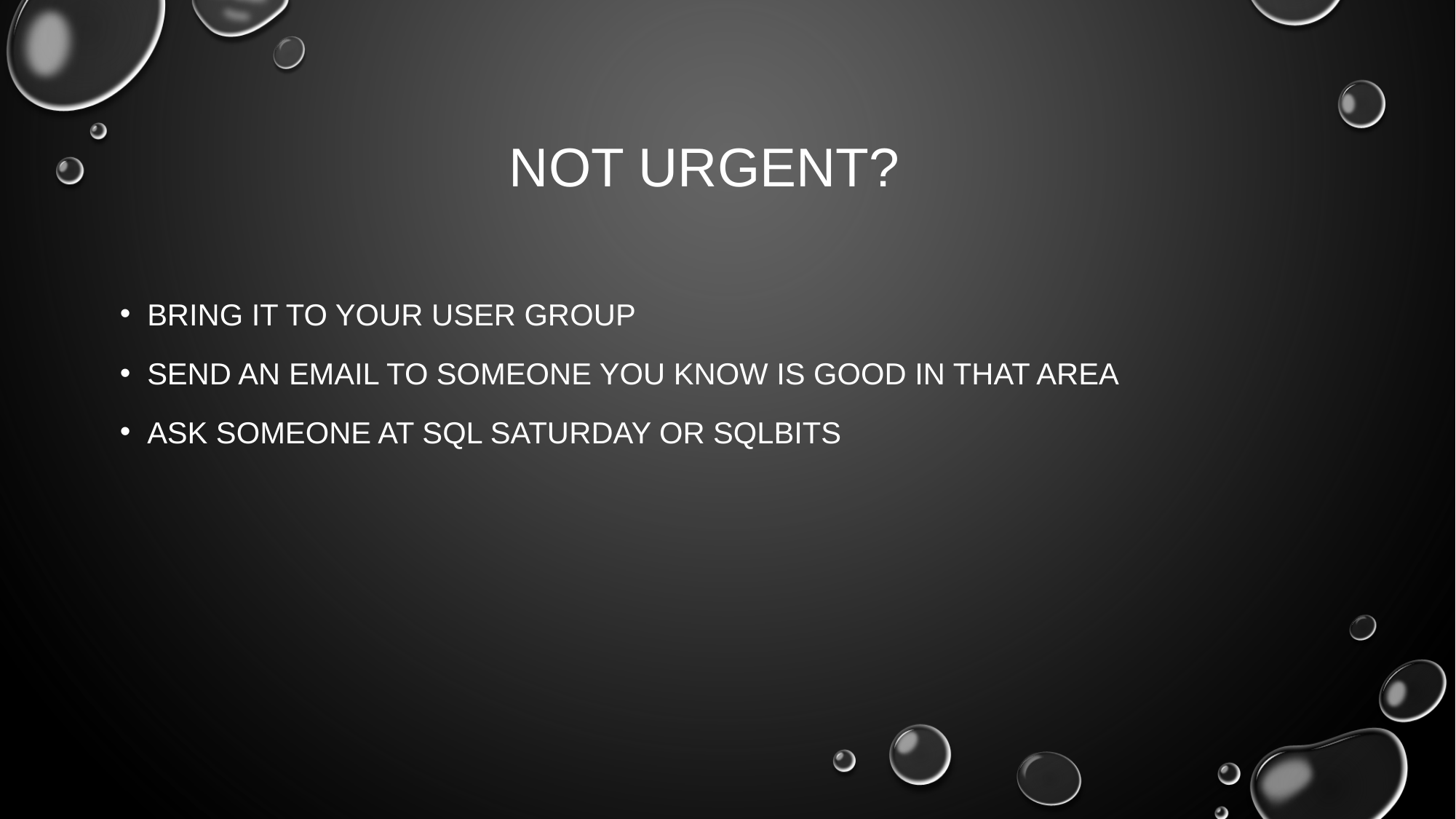

# Not urgent?
Bring it to your user group
Send an email to someone you know is good in that area
Ask someone at sql Saturday or sqlbits